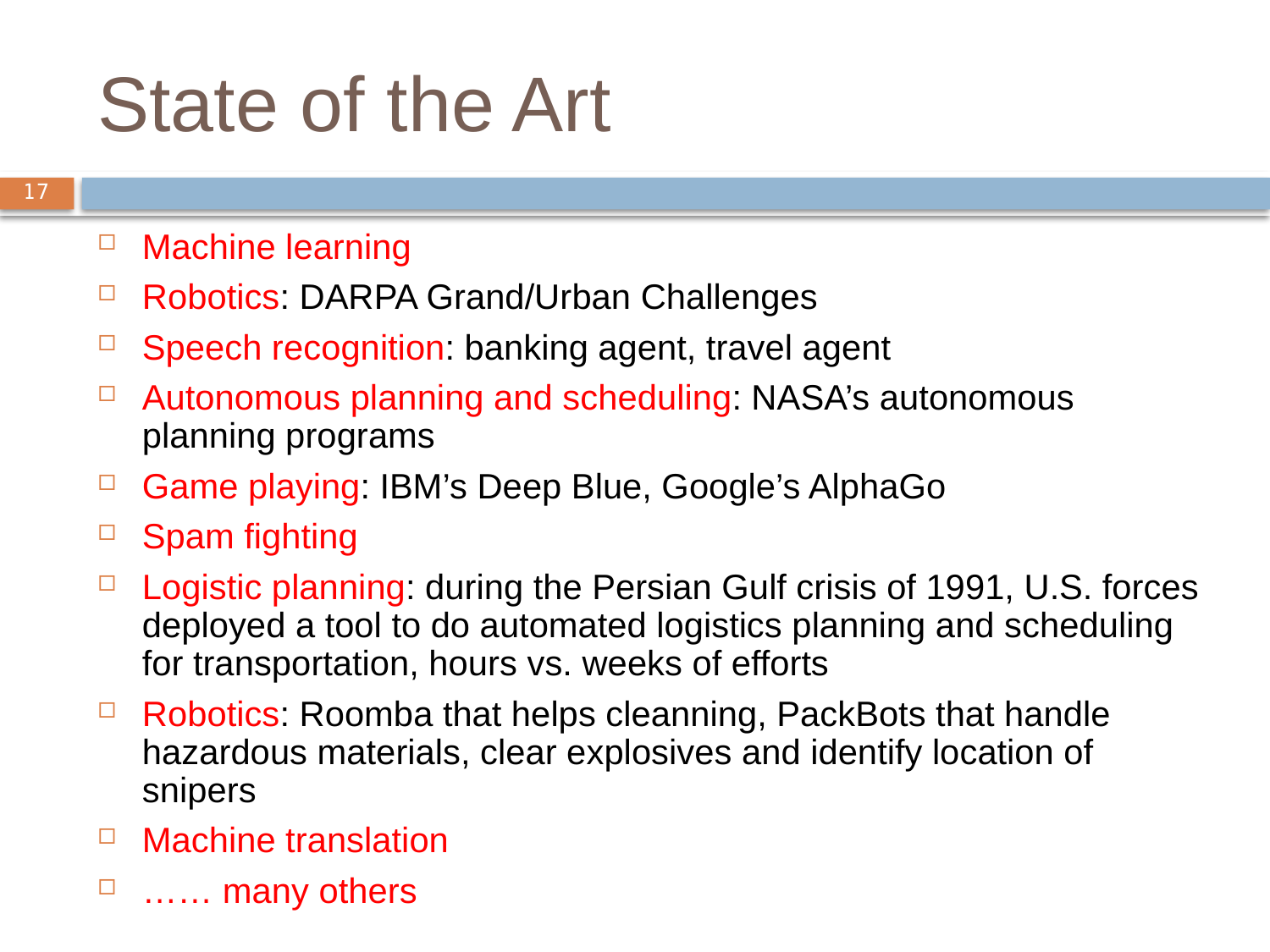

# State of the Art
17
Machine learning
Robotics: DARPA Grand/Urban Challenges
Speech recognition: banking agent, travel agent
Autonomous planning and scheduling: NASA’s autonomous planning programs
Game playing: IBM’s Deep Blue, Google’s AlphaGo
Spam fighting
Logistic planning: during the Persian Gulf crisis of 1991, U.S. forces deployed a tool to do automated logistics planning and scheduling for transportation, hours vs. weeks of efforts
Robotics: Roomba that helps cleanning, PackBots that handle hazardous materials, clear explosives and identify location of snipers
Machine translation
…… many others